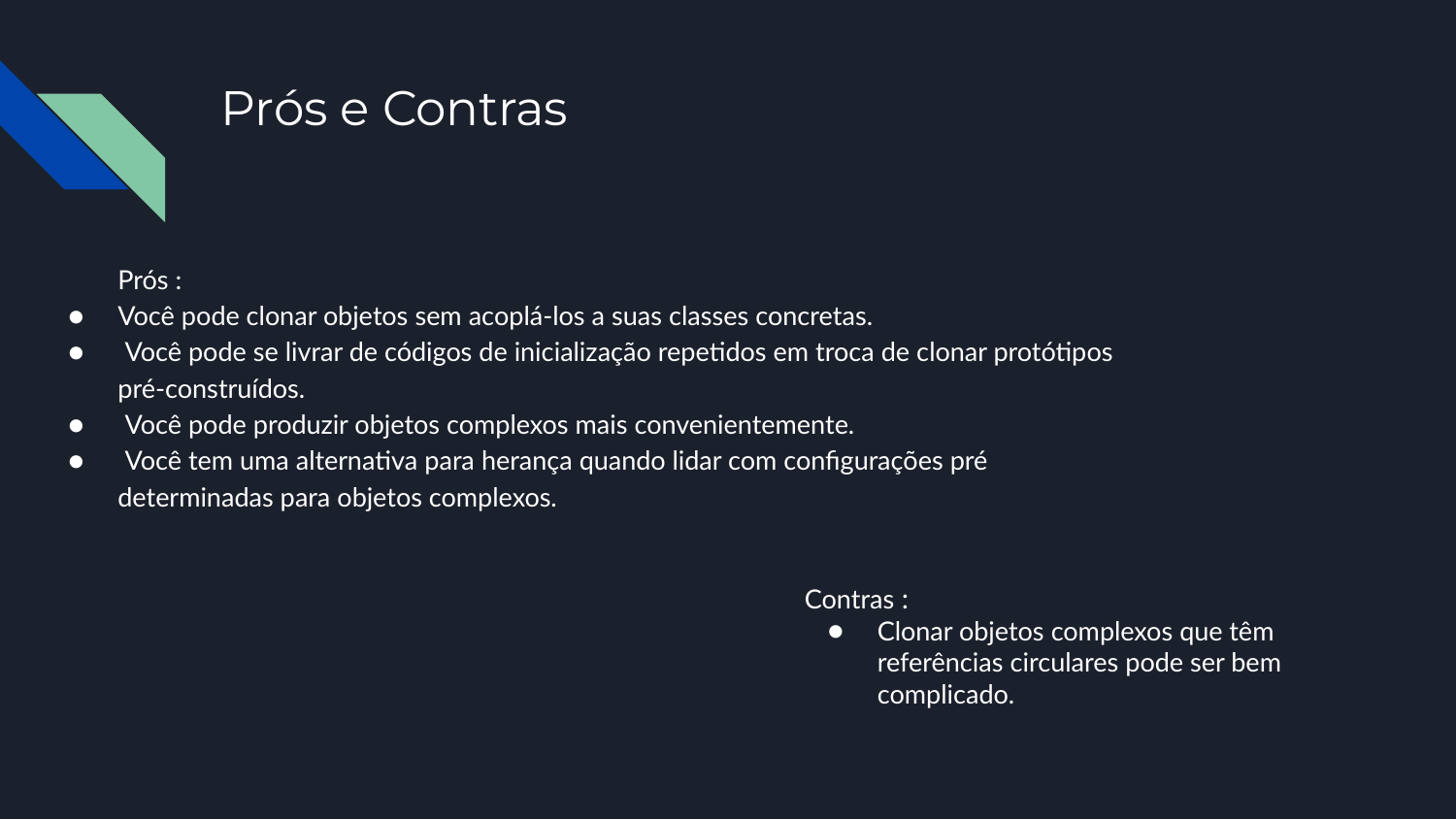

# Prós e Contras
Prós :
Você pode clonar objetos sem acoplá-los a suas classes concretas.
 Você pode se livrar de códigos de inicialização repetidos em troca de clonar protótipos pré-construídos.
 Você pode produzir objetos complexos mais convenientemente.
 Você tem uma alternativa para herança quando lidar com configurações pré determinadas para objetos complexos.

Contras :
Clonar objetos complexos que têm referências circulares pode ser bem complicado.